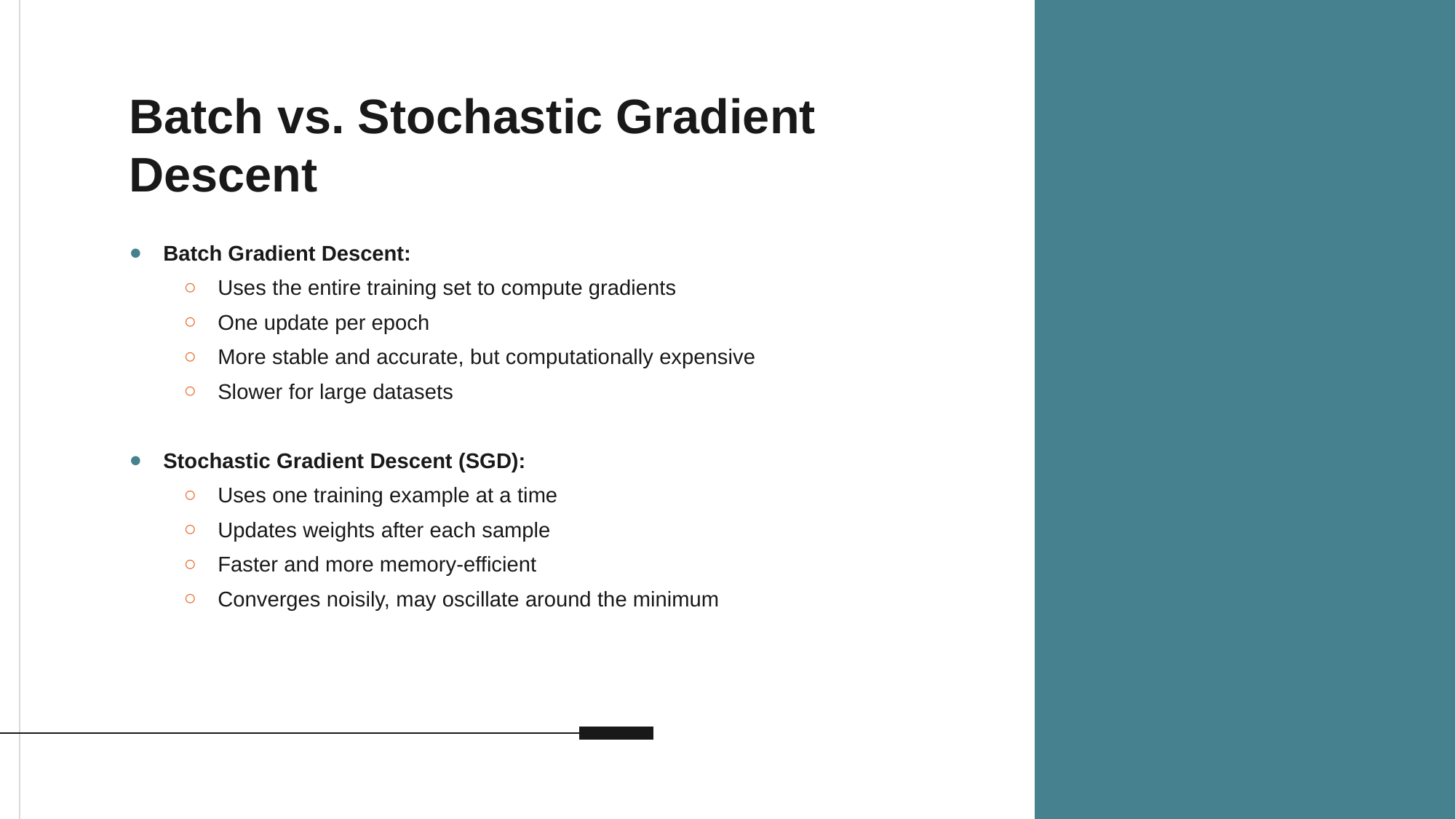

# Batch vs. Stochastic Gradient Descent
Batch Gradient Descent:
Uses the entire training set to compute gradients
One update per epoch
More stable and accurate, but computationally expensive
Slower for large datasets

Stochastic Gradient Descent (SGD):
Uses one training example at a time
Updates weights after each sample
Faster and more memory-efficient
Converges noisily, may oscillate around the minimum